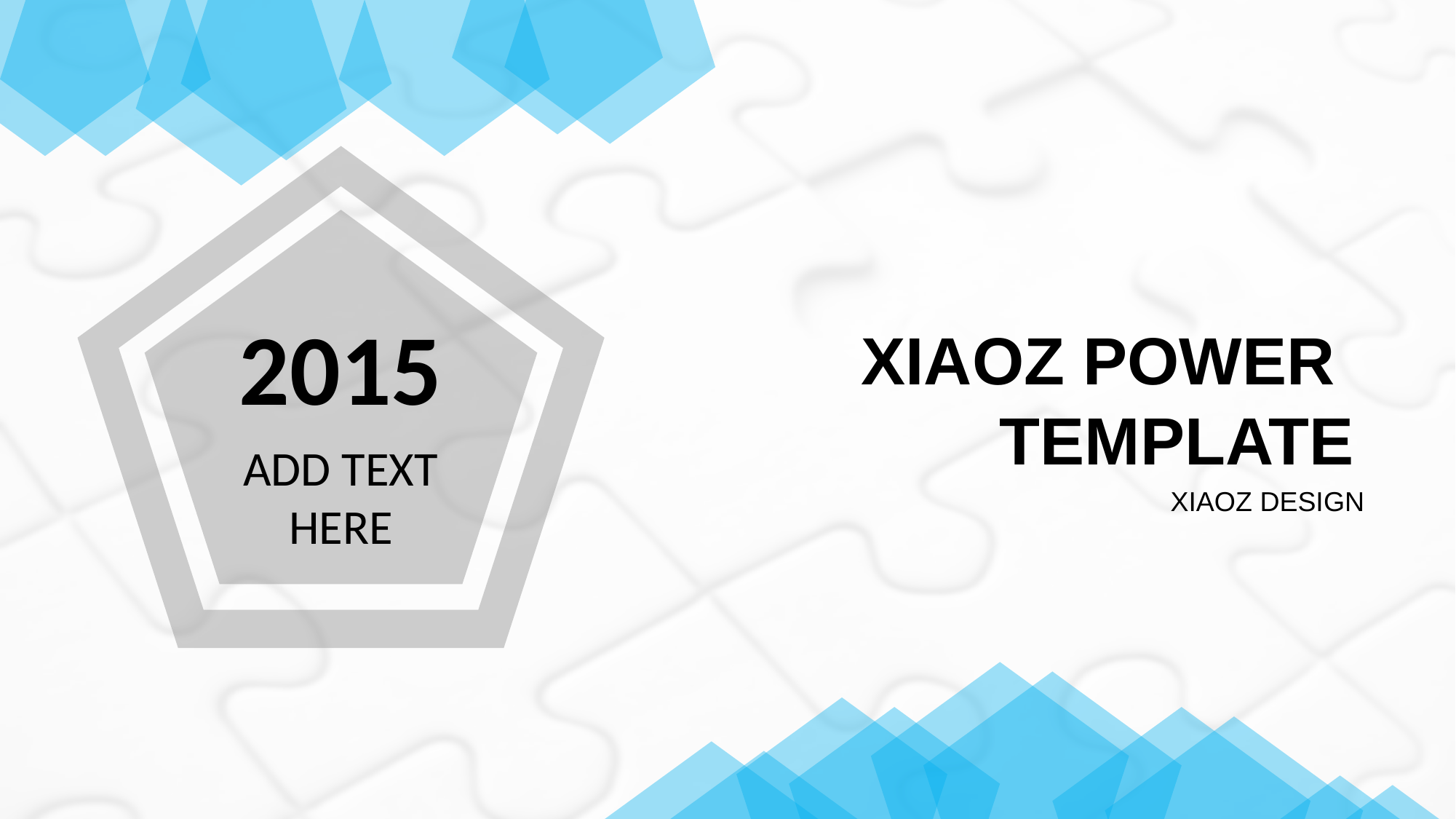

2015
XIAOZ POWER
TEMPLATE
ADD TEXT HERE
XIAOZ DESIGN